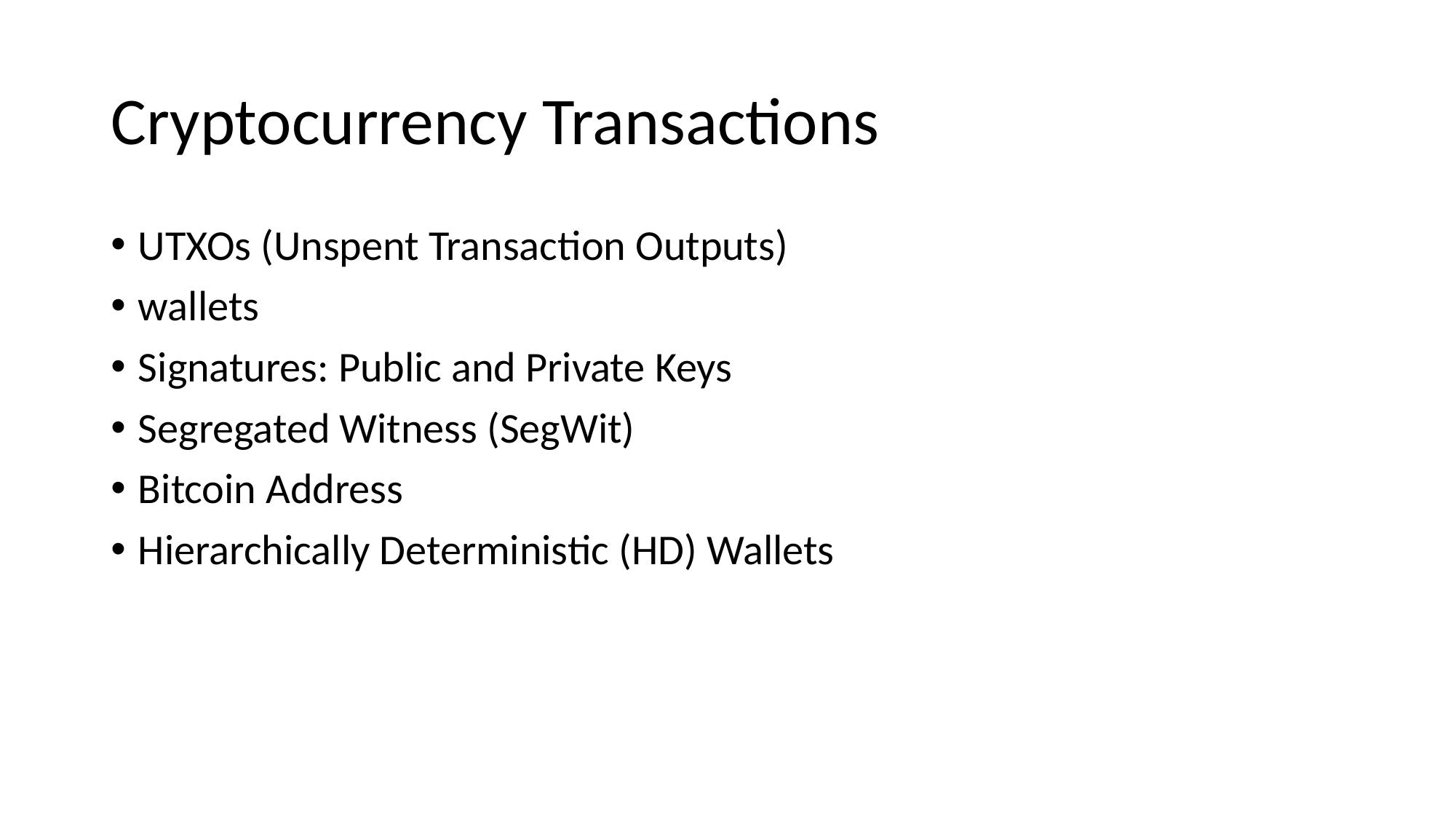

# Cryptocurrency Transactions
UTXOs (Unspent Transaction Outputs)
wallets
Signatures: Public and Private Keys
Segregated Witness (SegWit)
Bitcoin Address
Hierarchically Deterministic (HD) Wallets